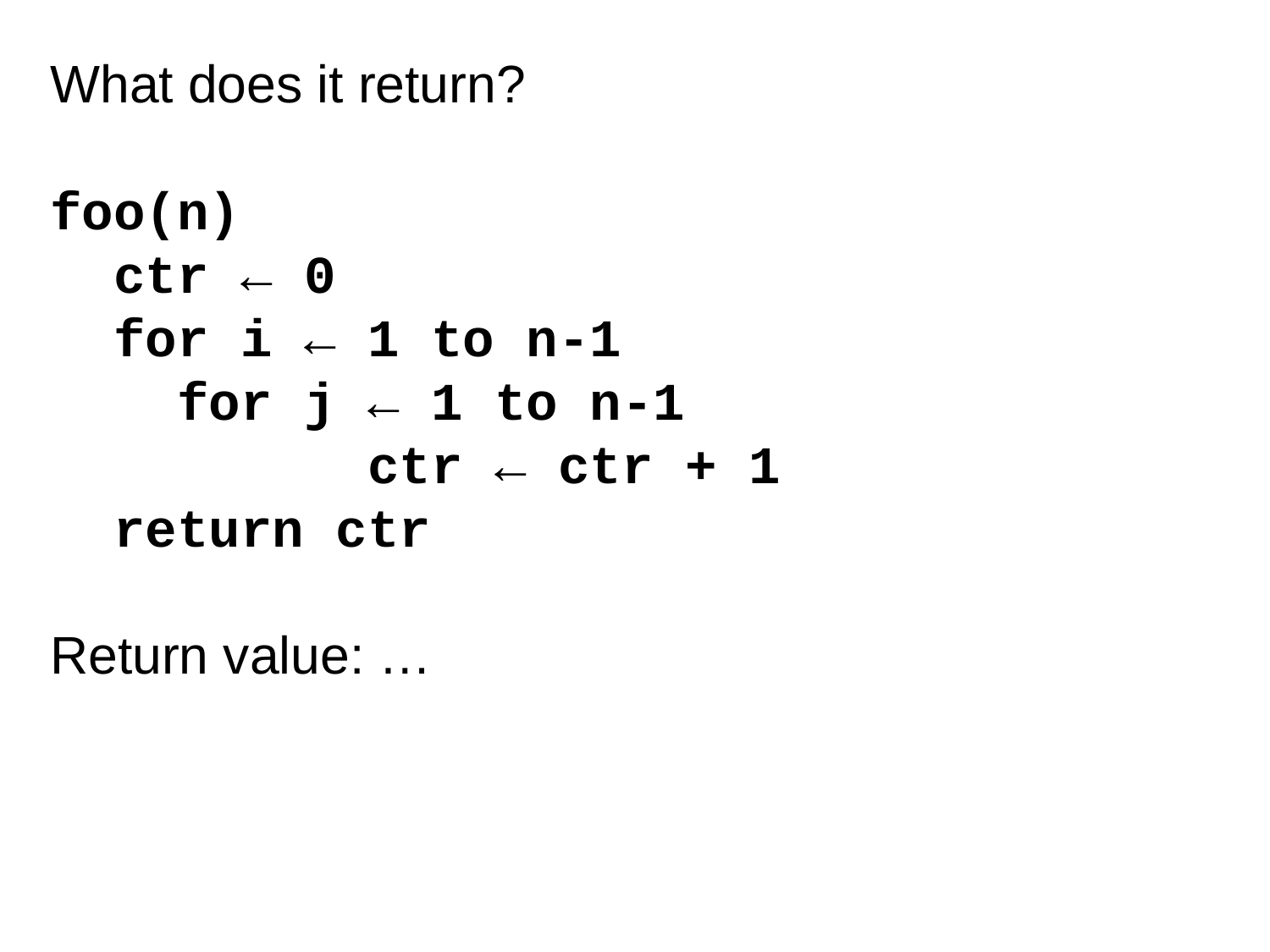

What does it return?

foo(n)
ctr ← 0
for i ← 1 to n-1
for j ← 1 to n-1
		ctr ← ctr + 1
return ctr

Return value: …